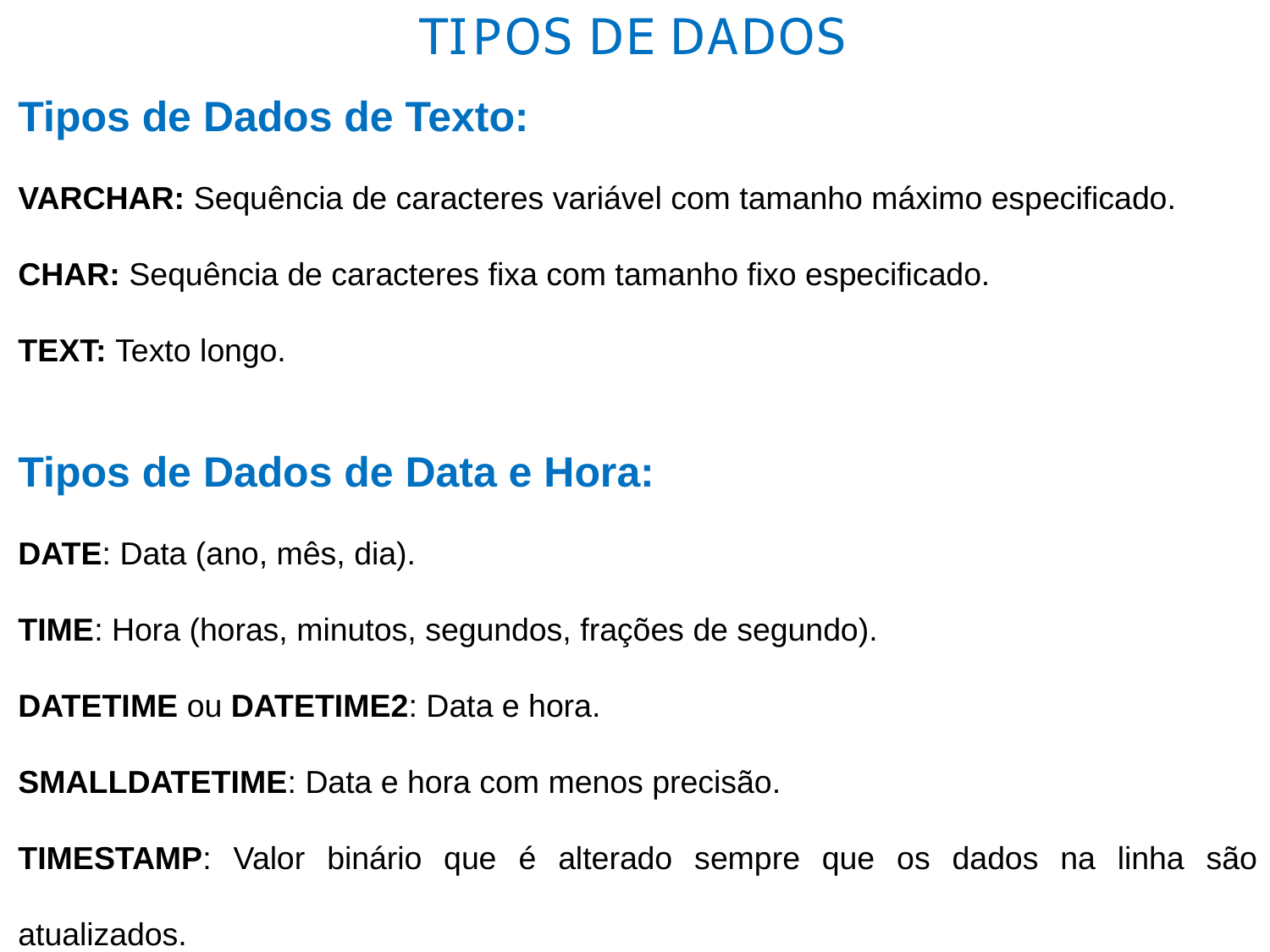

# TIPOS DE DADOS
Tipos de Dados de Texto:
VARCHAR: Sequência de caracteres variável com tamanho máximo especificado.
CHAR: Sequência de caracteres fixa com tamanho fixo especificado.
TEXT: Texto longo.

Tipos de Dados de Data e Hora:
DATE: Data (ano, mês, dia).
TIME: Hora (horas, minutos, segundos, frações de segundo).
DATETIME ou DATETIME2: Data e hora.
SMALLDATETIME: Data e hora com menos precisão.
TIMESTAMP: Valor binário que é alterado sempre que os dados na linha são atualizados.